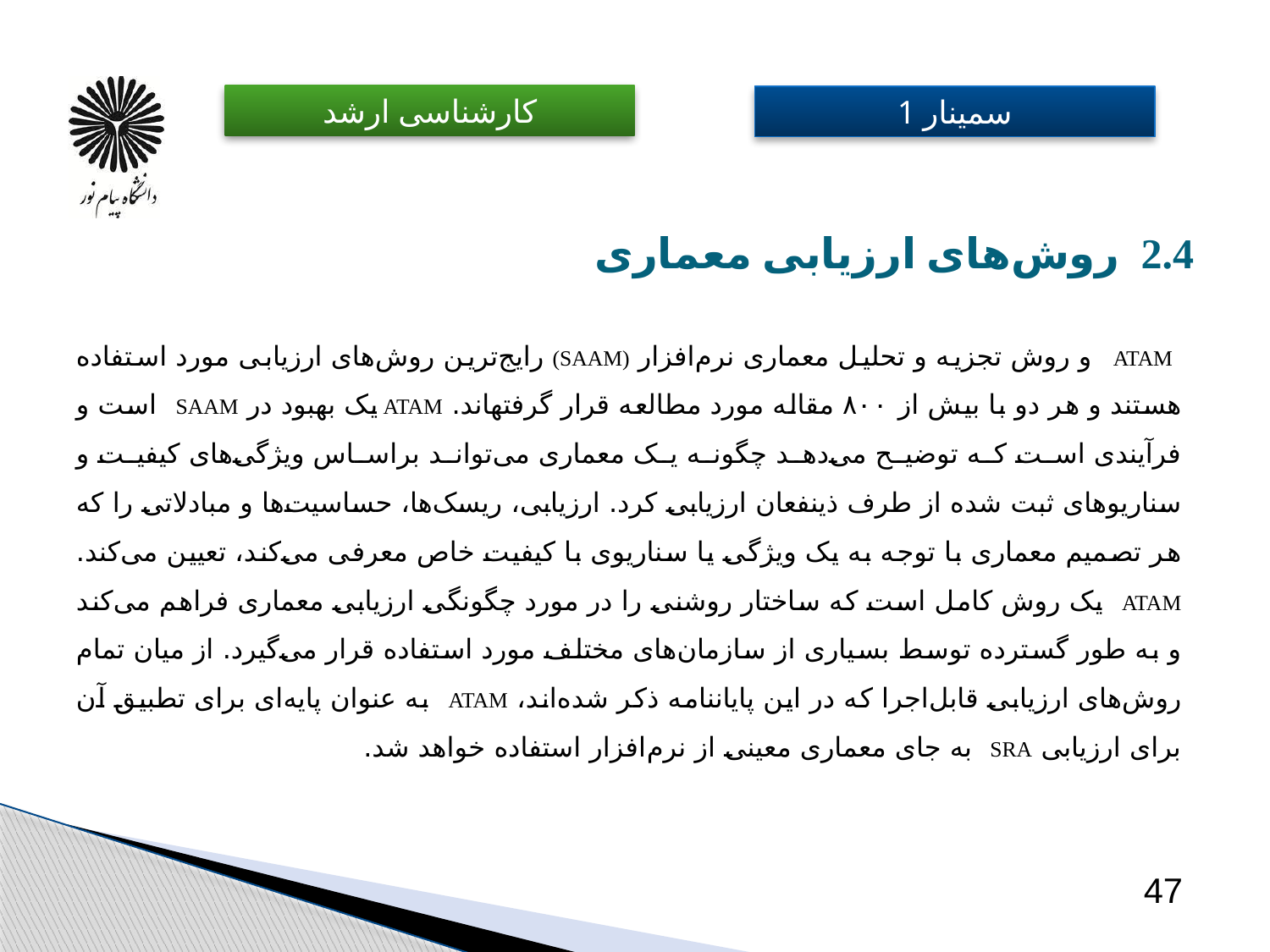

# 2.4  روش‌های ارزیابی معماری
 ATAM  و روش تجزیه و تحلیل معماری نرم‌افزار (‏SAAM)‏ رایج‌ترین روش‌های ارزیابی مورد استفاده هستند و هر دو با بیش از ۸۰۰ مقاله مورد مطالعه قرار گرفته­اند. ATAM یک بهبود در SAAM  است و فرآیندی است که توضیح می‌دهد چگونه یک معماری می‌تواند براساس ویژگی‌های کیفیت و سناریوهای ثبت شده از طرف ذینفعان ارزیابی کرد. ارزیابی، ریسک‌ها، حساسیت‌ها و مبادلاتی را که هر تصمیم معماری با توجه به یک ویژگی یا سناریوی با کیفیت خاص معرفی می‌کند، تعیین می‌کند. ATAM  یک روش کامل است که ساختار روشنی را در مورد چگونگی ارزیابی معماری فراهم می‌کند و به طور گسترده توسط بسیاری از سازمان‌های مختلف مورد استفاده قرار می‌گیرد. از میان تمام روش‌های ارزیابی قابل‌اجرا که در این پایان­نامه ذکر شده‌اند، ATAM  به عنوان پایه‌ای برای تطبیق آن برای ارزیابی SRA  به جای معماری معینی از نرم‌افزار استفاده خواهد شد. ​
47